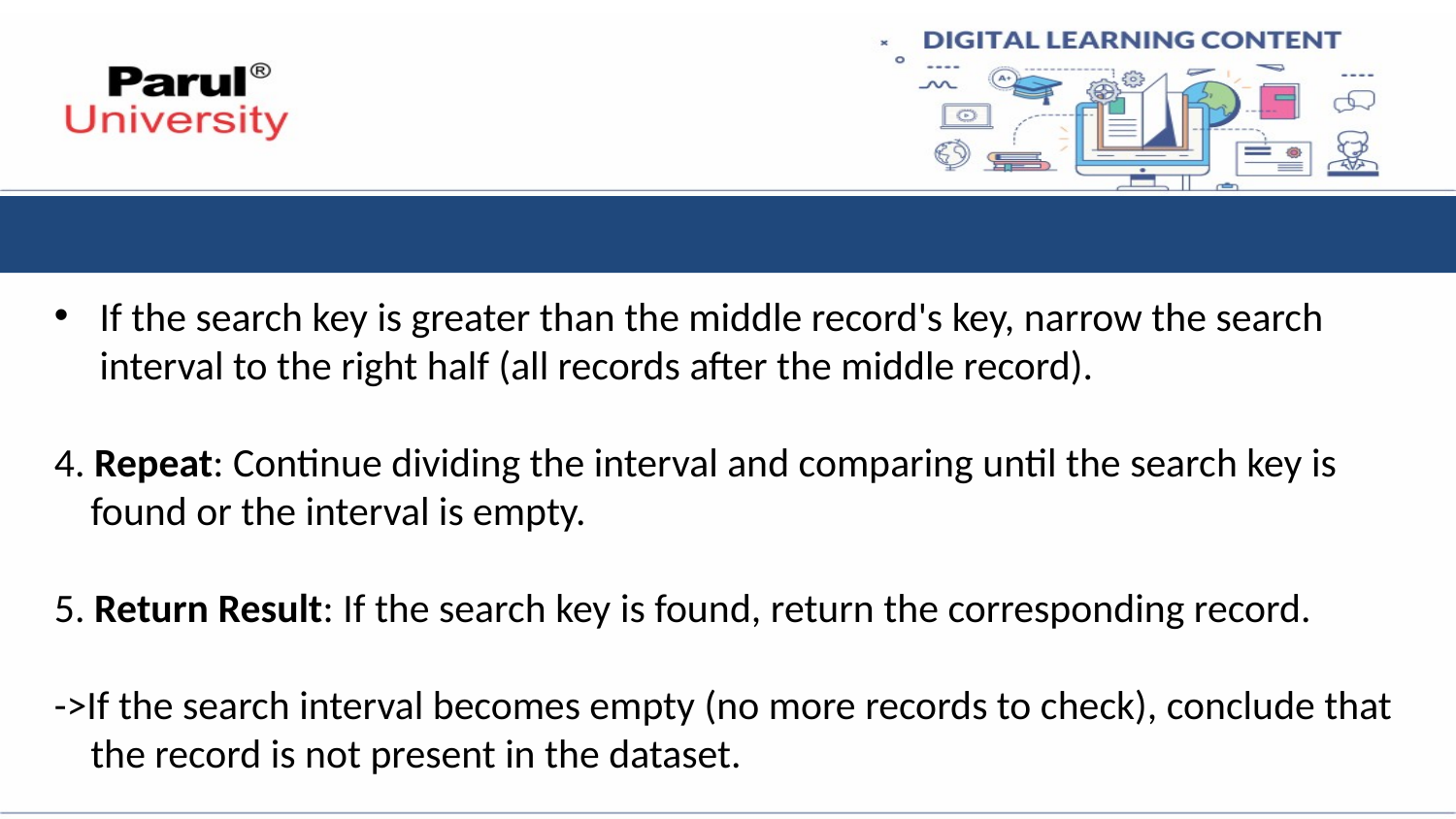

If the search key is greater than the middle record's key, narrow the search interval to the right half (all records after the middle record).

4. Repeat: Continue dividing the interval and comparing until the search key is found or the interval is empty.

5. Return Result: If the search key is found, return the corresponding record.

->If the search interval becomes empty (no more records to check), conclude that the record is not present in the dataset.